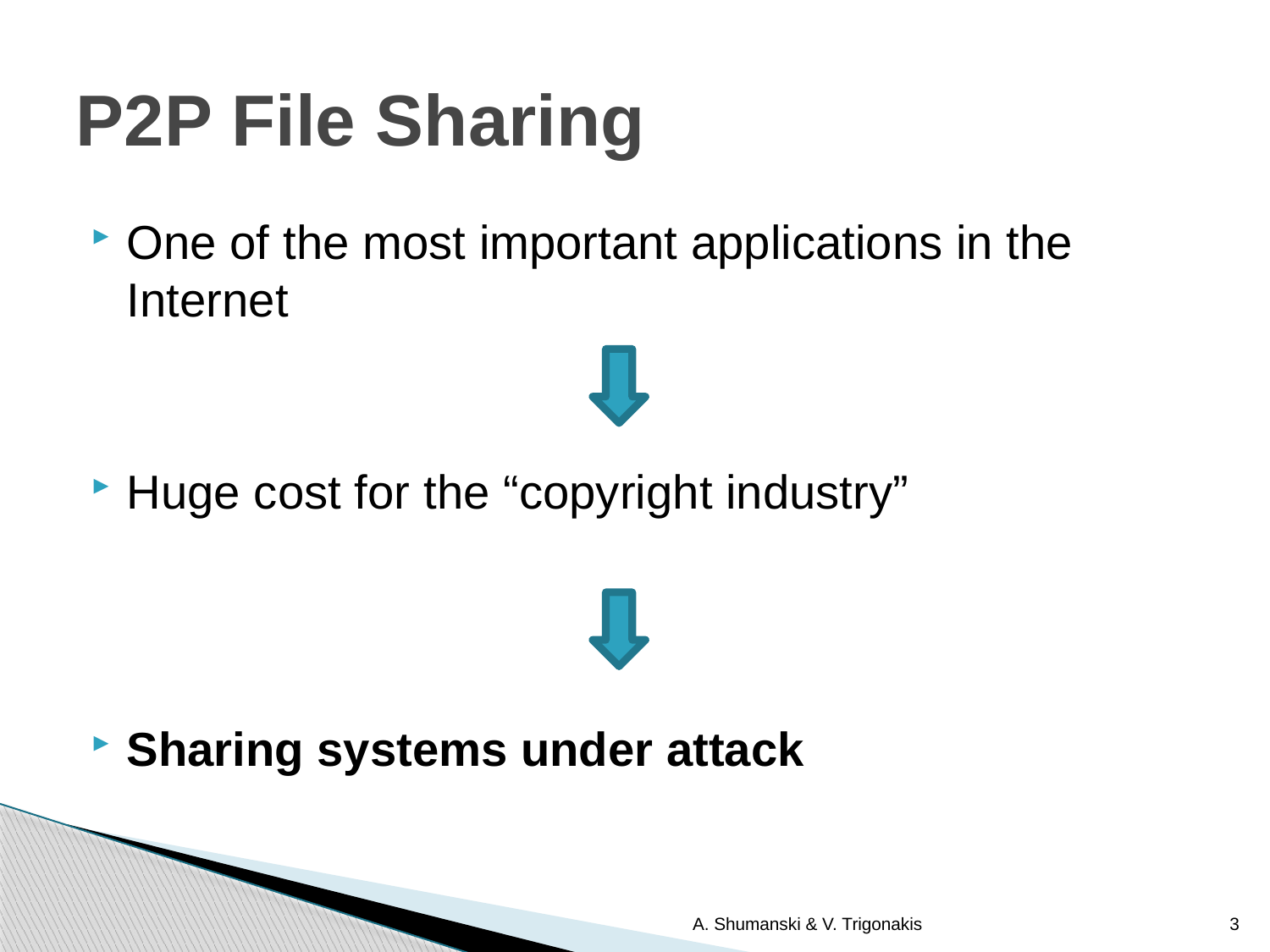

# P2P File Sharing
One of the most important applications in the Internet

Huge cost for the “copyright industry”

Sharing systems under attack

A. Shumanski & V. Trigonakis
3